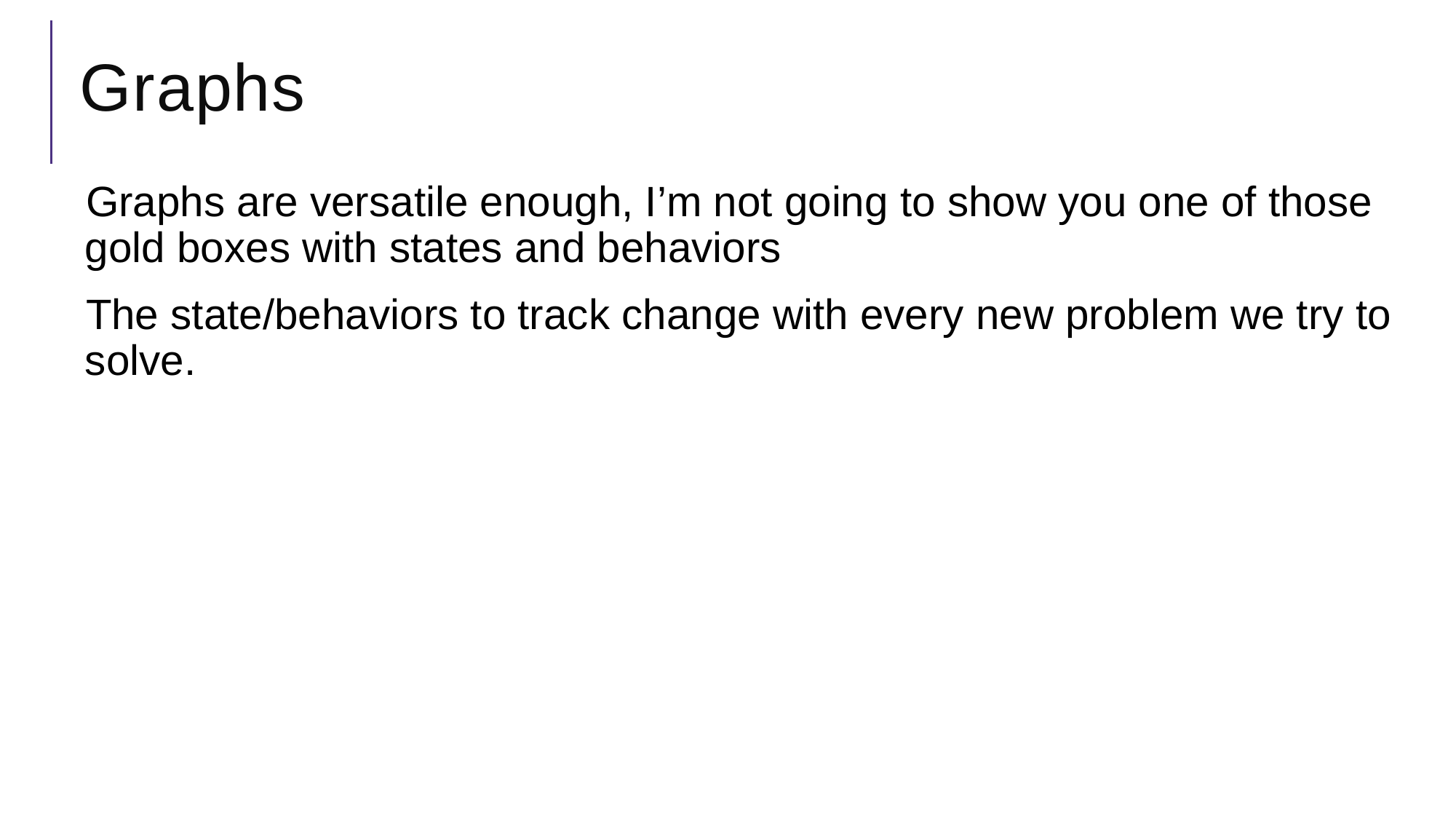

# Graphs
Graphs are versatile enough, I’m not going to show you one of those gold boxes with states and behaviors
The state/behaviors to track change with every new problem we try to solve.